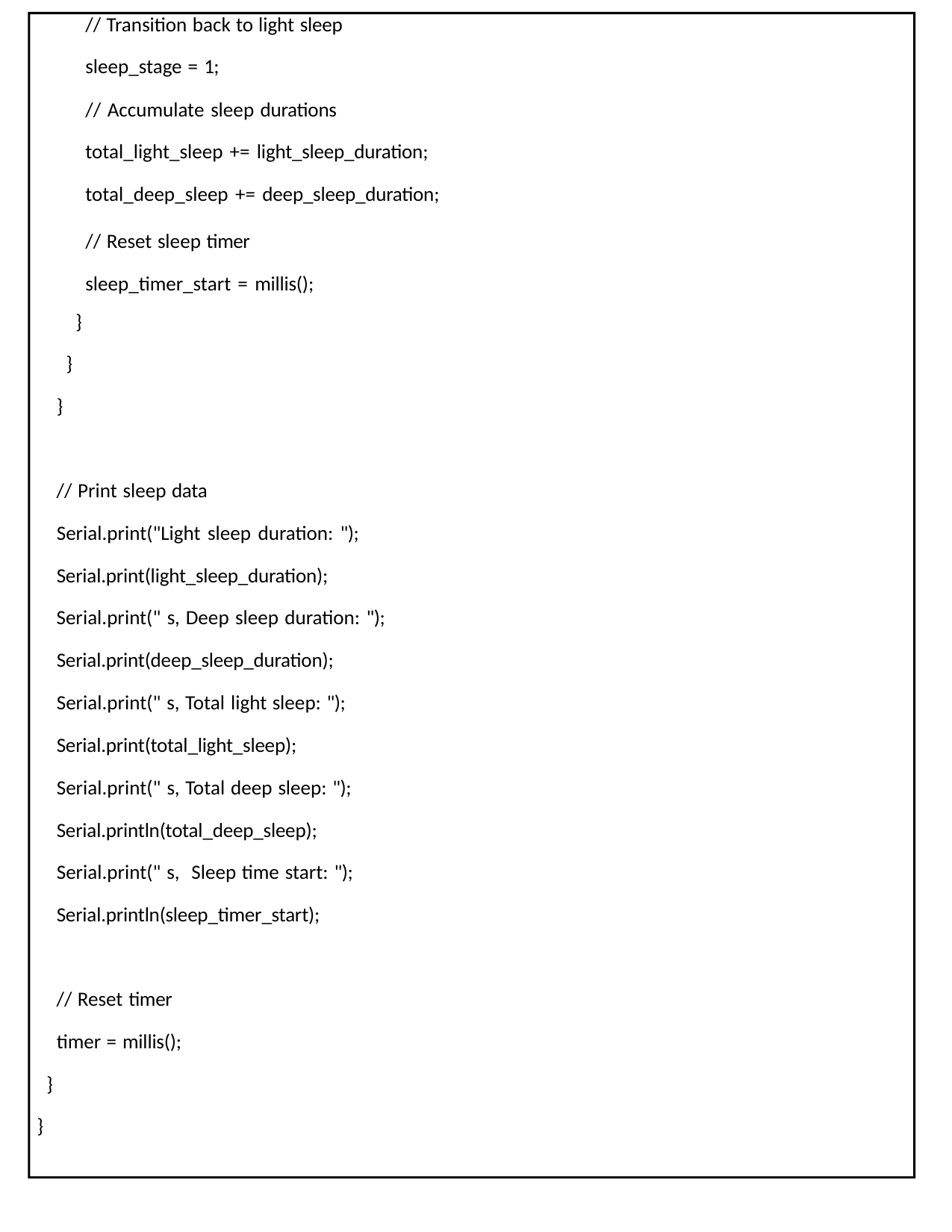

// Transition back to light sleep
sleep_stage = 1;
// Accumulate sleep durations total_light_sleep += light_sleep_duration; total_deep_sleep += deep_sleep_duration;
// Reset sleep timer sleep_timer_start = millis();
}
}
}

// Print sleep data  Serial.print("Light sleep duration: "); Serial.print(light_sleep_duration);
Serial.print(" s, Deep sleep duration: "); Serial.print(deep_sleep_duration); Serial.print(" s, Total light sleep: "); Serial.print(total_light_sleep); Serial.print(" s, Total deep sleep: "); Serial.println(total_deep_sleep); Serial.print(" s, Sleep time start: "); Serial.println(sleep_timer_start);

// Reset timer timer = millis();
}
}